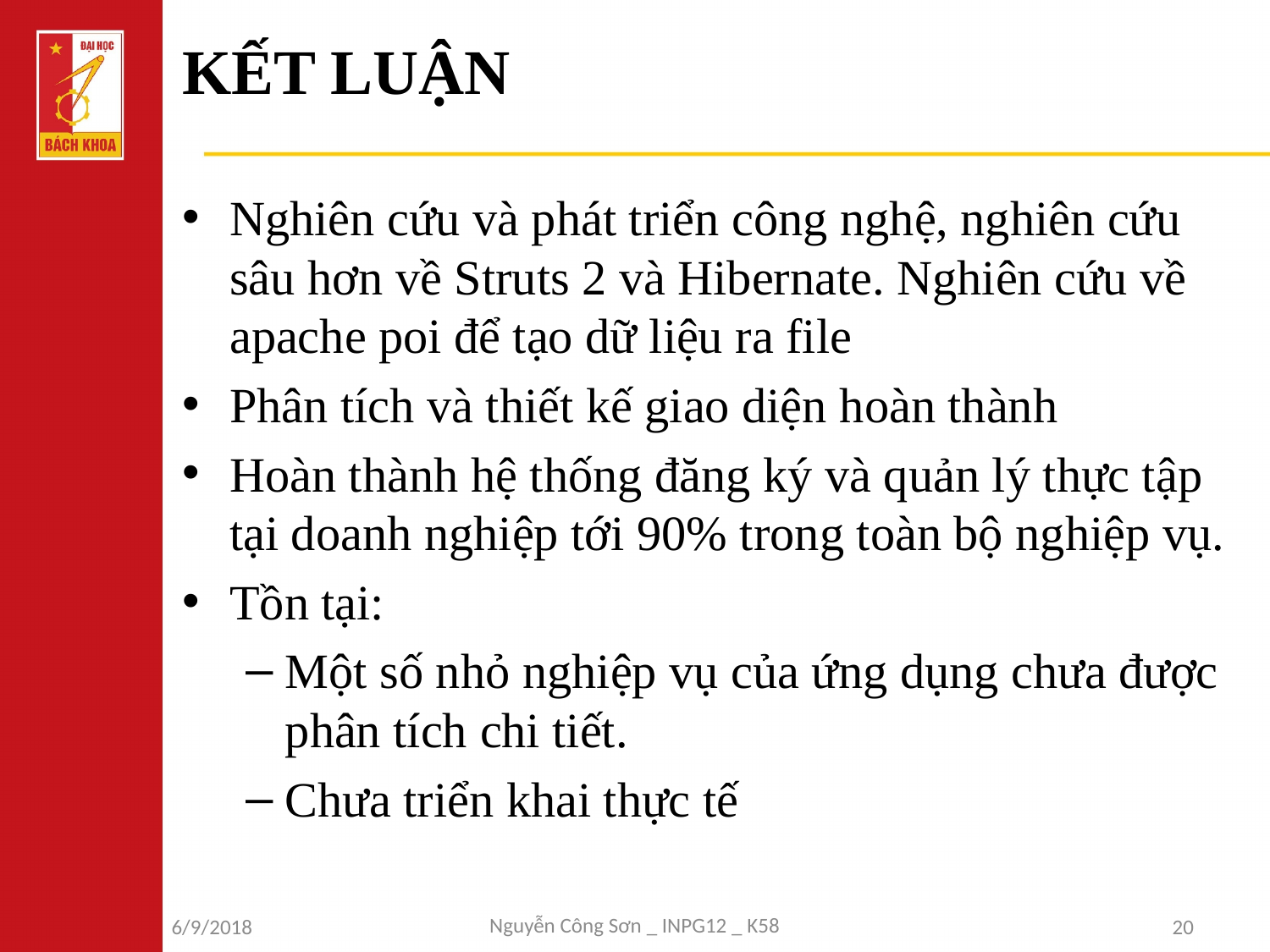

# KẾT LUẬN
Nghiên cứu và phát triển công nghệ, nghiên cứu sâu hơn về Struts 2 và Hibernate. Nghiên cứu về apache poi để tạo dữ liệu ra file
Phân tích và thiết kế giao diện hoàn thành
Hoàn thành hệ thống đăng ký và quản lý thực tập tại doanh nghiệp tới 90% trong toàn bộ nghiệp vụ.
Tồn tại:
Một số nhỏ nghiệp vụ của ứng dụng chưa được phân tích chi tiết.
Chưa triển khai thực tế

Nguyễn Công Sơn _ INPG12 _ K58
6/9/2018
20